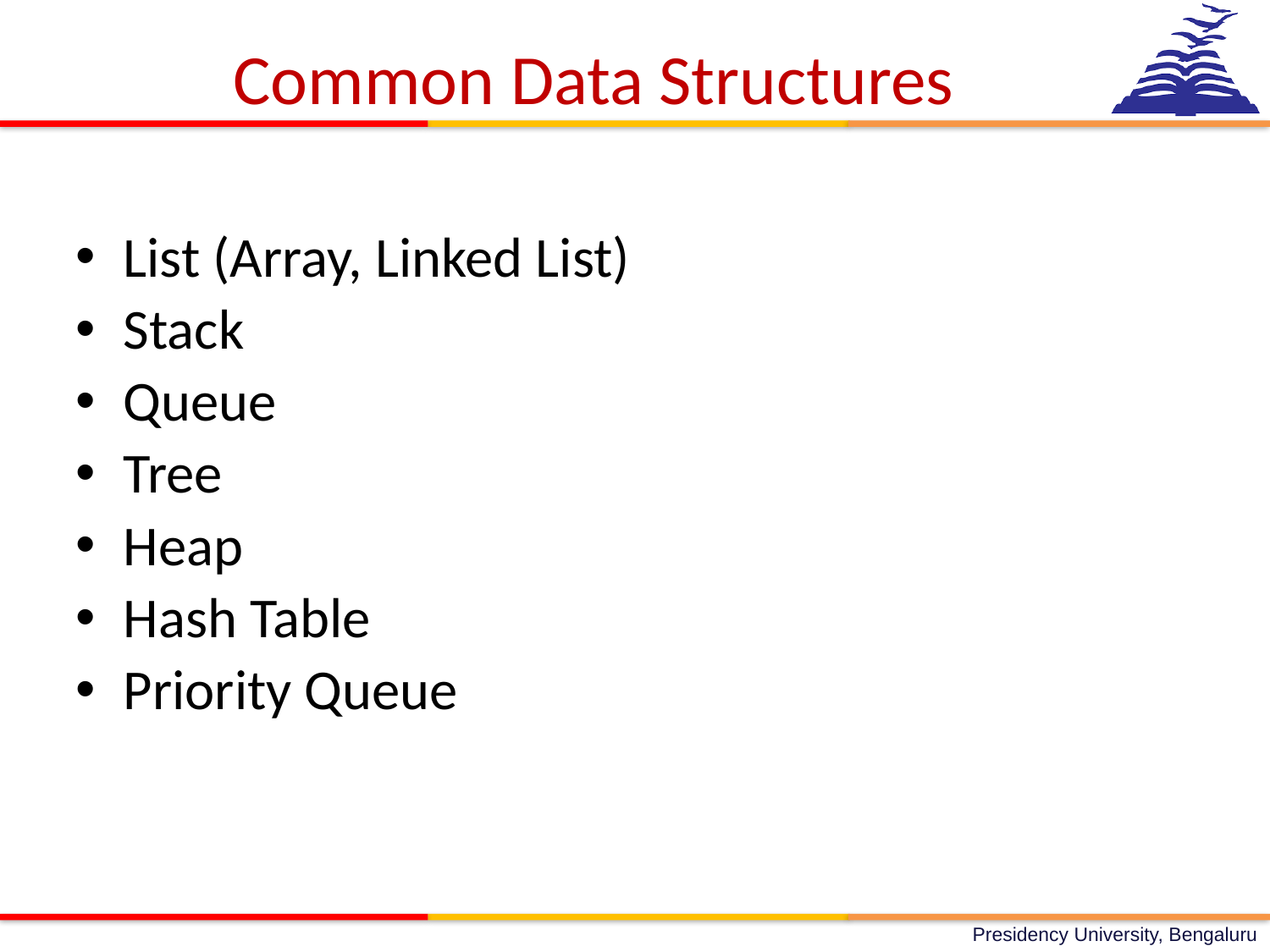

Common Data Structures
List (Array, Linked List)
Stack
Queue
Tree
Heap
Hash Table
Priority Queue